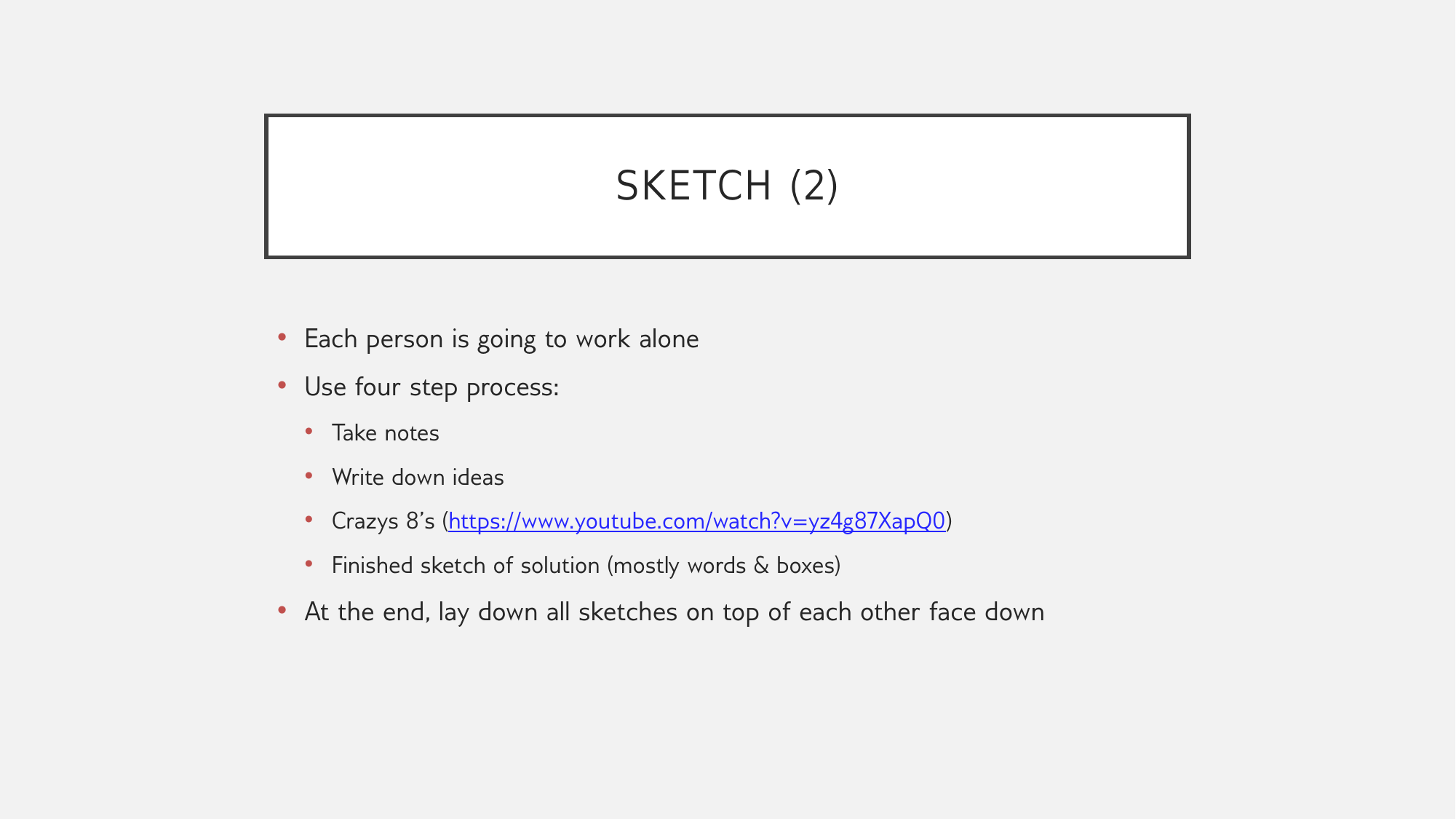

# Sketch (2)
Each person is going to work alone
Use four step process:
Take notes
Write down ideas
Crazys 8’s (https://www.youtube.com/watch?v=yz4g87XapQ0)
Finished sketch of solution (mostly words & boxes)
At the end, lay down all sketches on top of each other face down